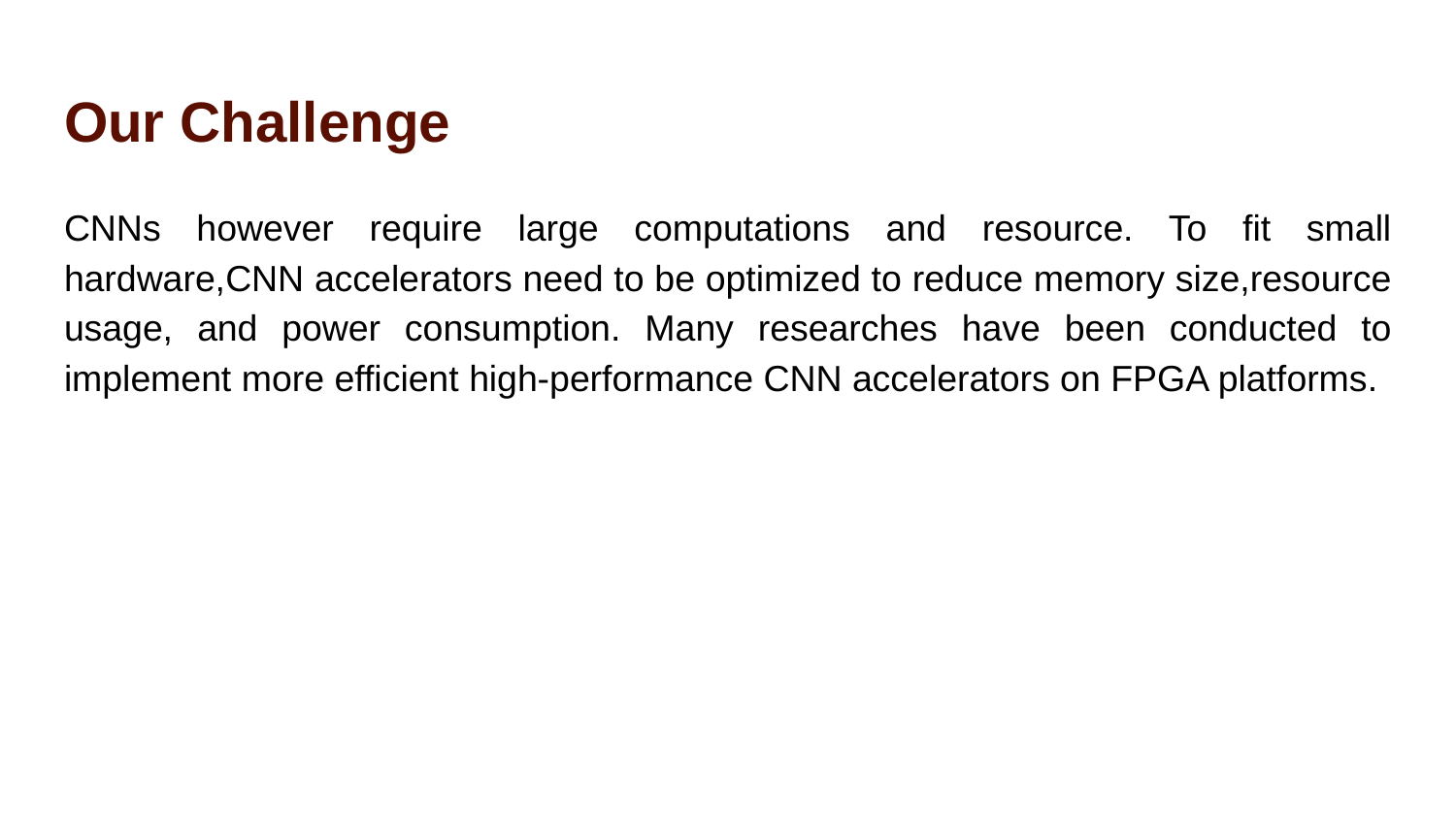

# Our Challenge
CNNs however require large computations and resource. To fit small hardware,CNN accelerators need to be optimized to reduce memory size,resource usage, and power consumption. Many researches have been conducted to implement more efficient high-performance CNN accelerators on FPGA platforms.